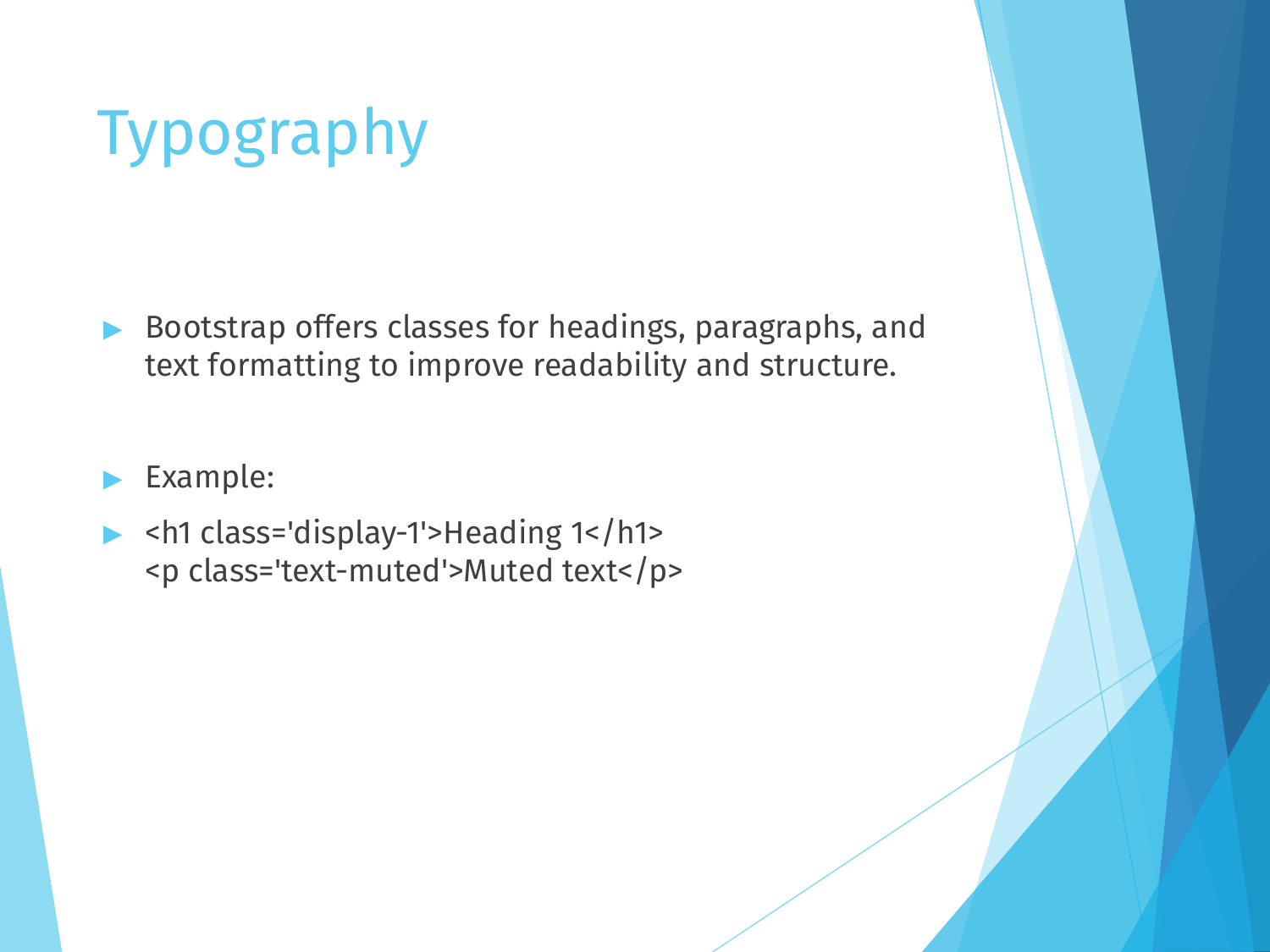

# Typography
Bootstrap offers classes for headings, paragraphs, and text formatting to improve readability and structure.

Example:
<h1 class='display-1'>Heading 1</h1>
<p class='text-muted'>Muted text</p>